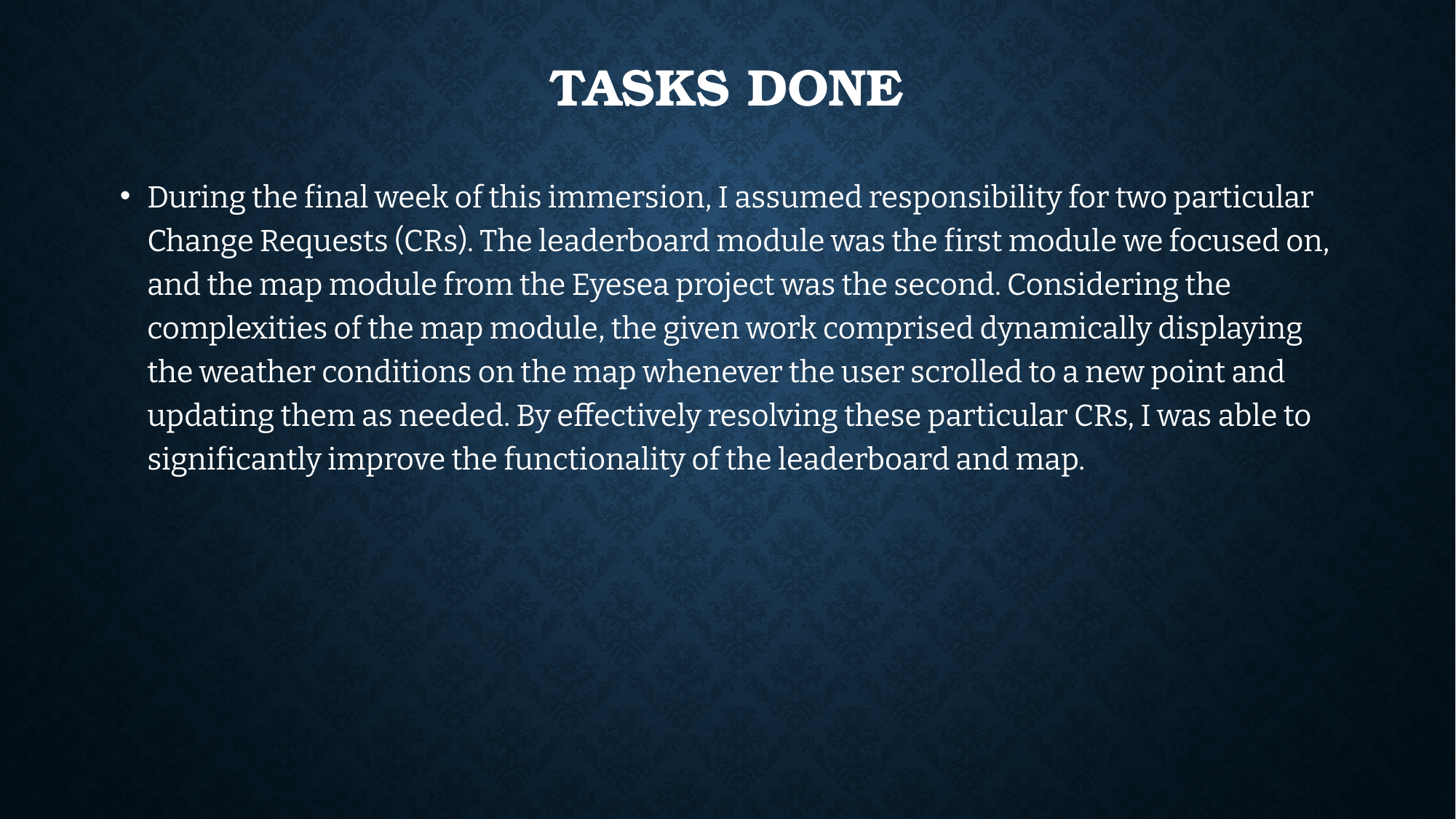

# TASKs done
During the final week of this immersion, I assumed responsibility for two particular Change Requests (CRs). The leaderboard module was the first module we focused on, and the map module from the Eyesea project was the second. Considering the complexities of the map module, the given work comprised dynamically displaying the weather conditions on the map whenever the user scrolled to a new point and updating them as needed. By effectively resolving these particular CRs, I was able to significantly improve the functionality of the leaderboard and map.